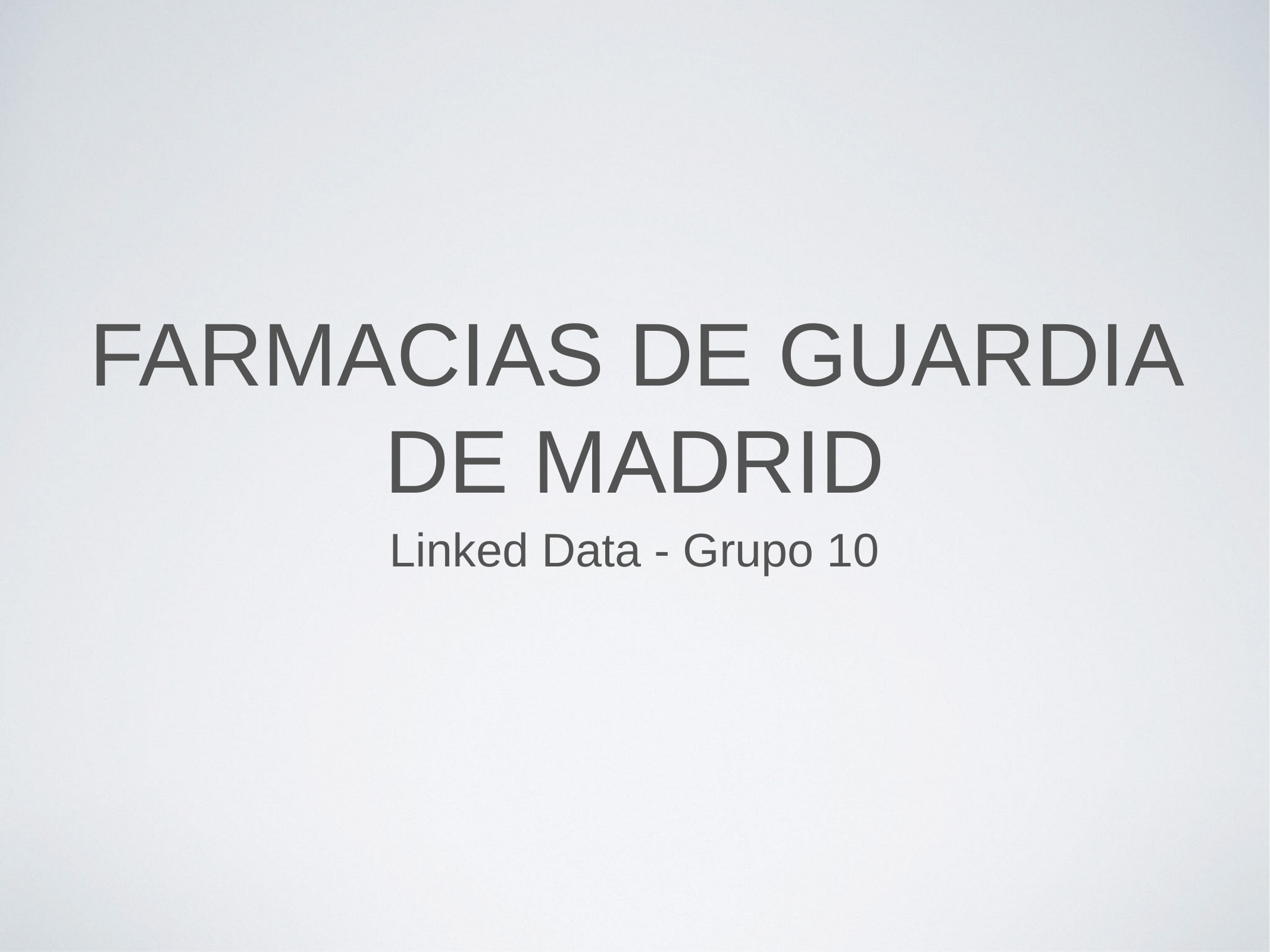

# farmacias de guardia de madrid
Linked Data - Grupo 10